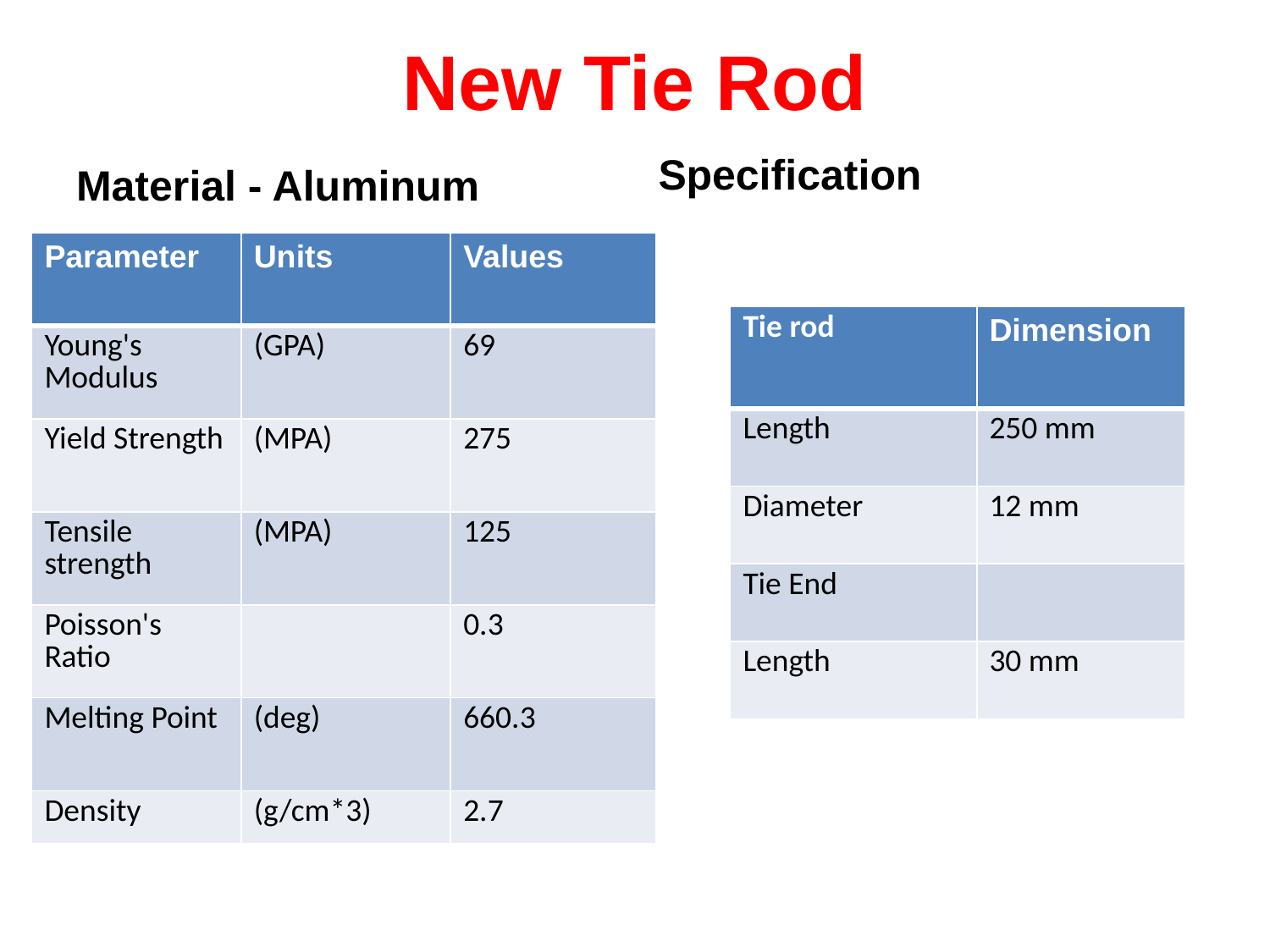

# New Tie Rod
Specification
Material - Aluminum
| Parameter | Units | Values |
| --- | --- | --- |
| Young's Modulus | (GPA) | 69 |
| Yield Strength | (MPA) | 275 |
| Tensile strength | (MPA) | 125 |
| Poisson's Ratio |  | 0.3 |
| Melting Point | (deg) | 660.3 |
| Density | (g/cm\*3) | 2.7 |
| Tie rod | Dimension |
| --- | --- |
| Length | 250 mm |
| Diameter | 12 mm |
| Tie End |  |
| Length | 30 mm |